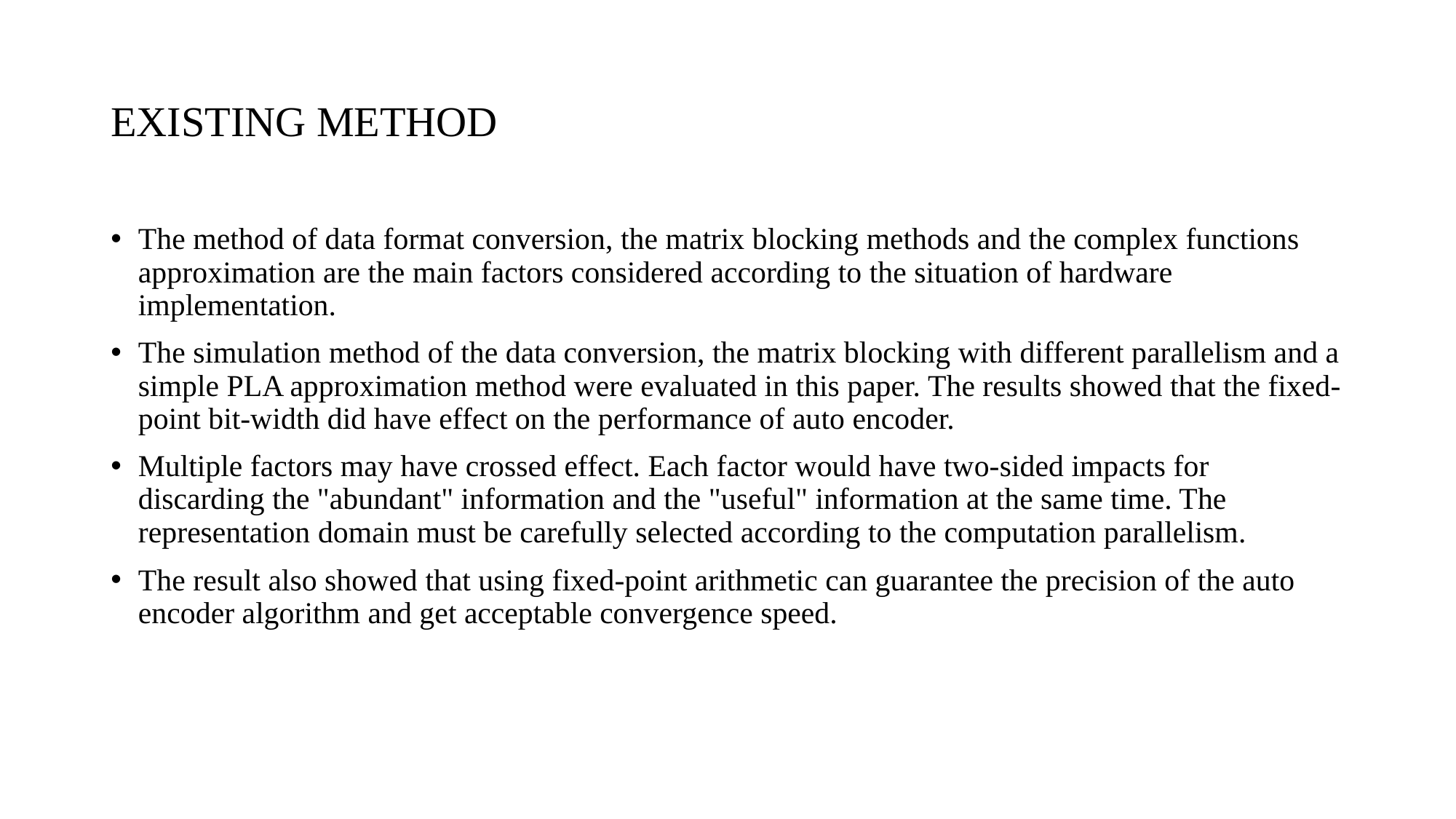

# EXISTING METHOD
The method of data format conversion, the matrix blocking methods and the complex functions approximation are the main factors considered according to the situation of hardware implementation.
The simulation method of the data conversion, the matrix blocking with different parallelism and a simple PLA approximation method were evaluated in this paper. The results showed that the fixed-point bit-width did have effect on the performance of auto encoder.
Multiple factors may have crossed effect. Each factor would have two-sided impacts for discarding the "abundant" information and the "useful" information at the same time. The representation domain must be carefully selected according to the computation parallelism.
The result also showed that using fixed-point arithmetic can guarantee the precision of the auto encoder algorithm and get acceptable convergence speed.